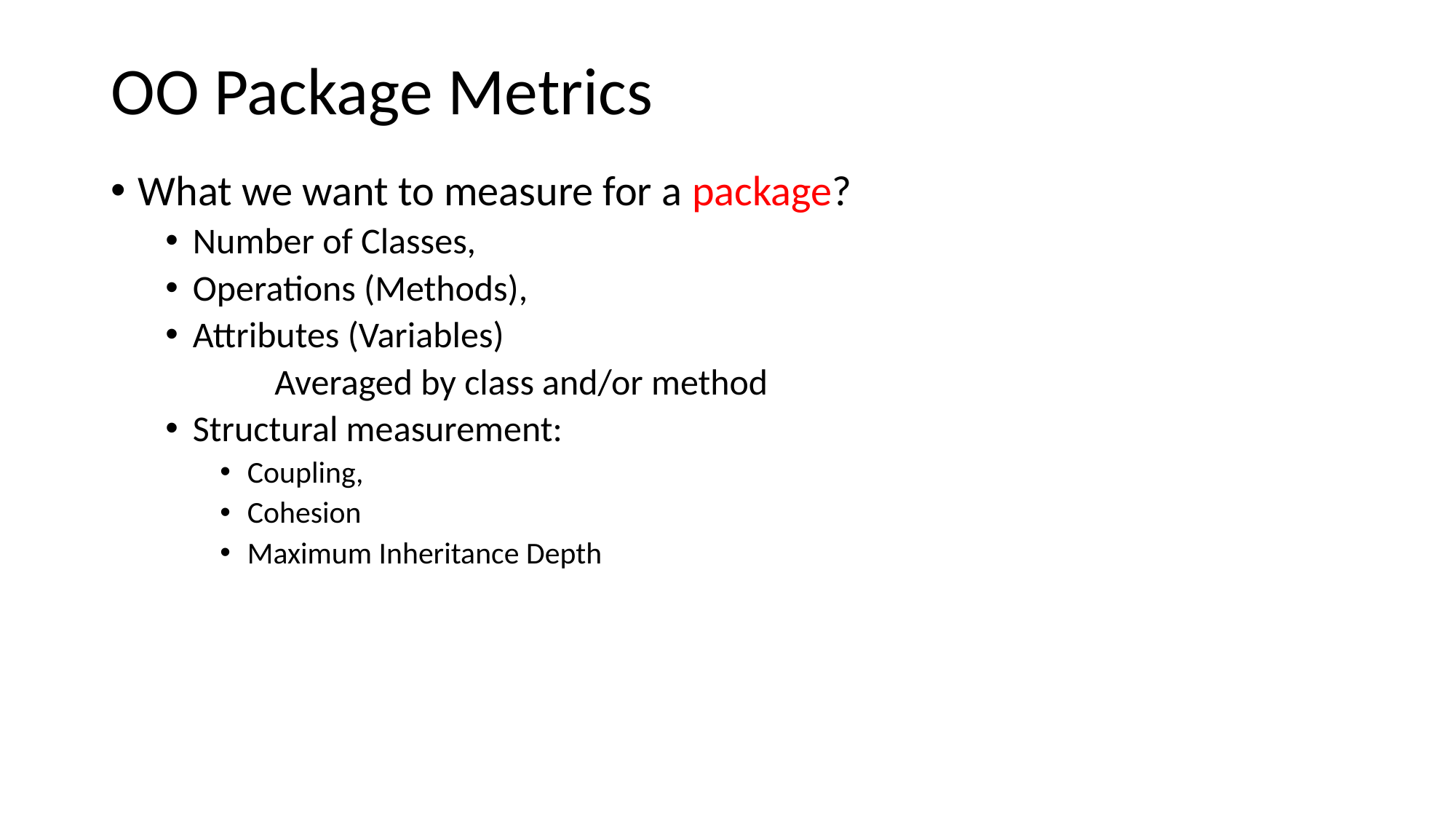

# OO Package Metrics
What we want to measure for a package?
Number of Classes,
Operations (Methods),
Attributes (Variables)
	Averaged by class and/or method
Structural measurement:
Coupling,
Cohesion
Maximum Inheritance Depth